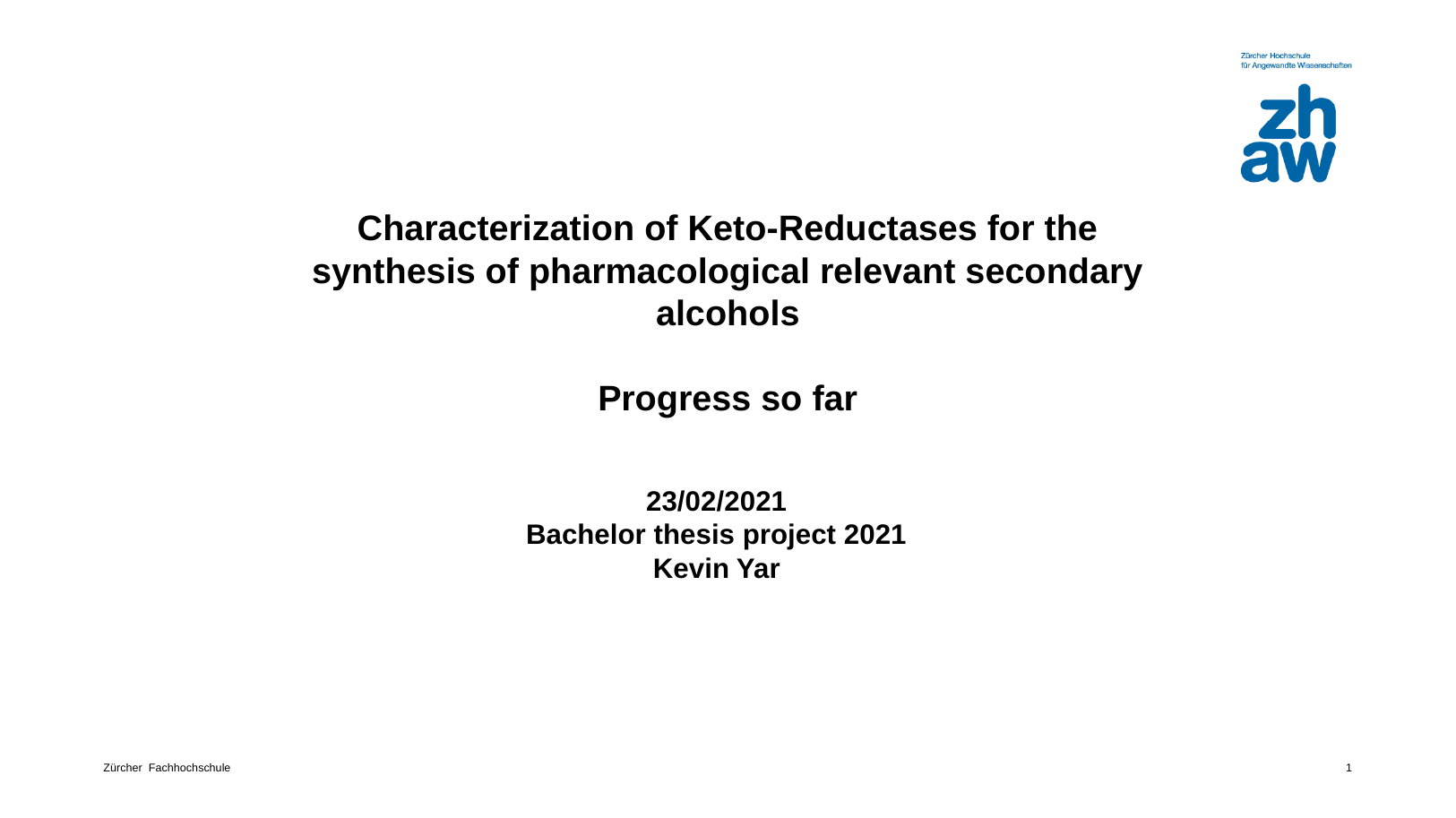

# Characterization of Keto-Reductases for the synthesis of pharmacological relevant secondary alcohols Progress so far
23/02/2021
Bachelor thesis project 2021
Kevin Yar
1